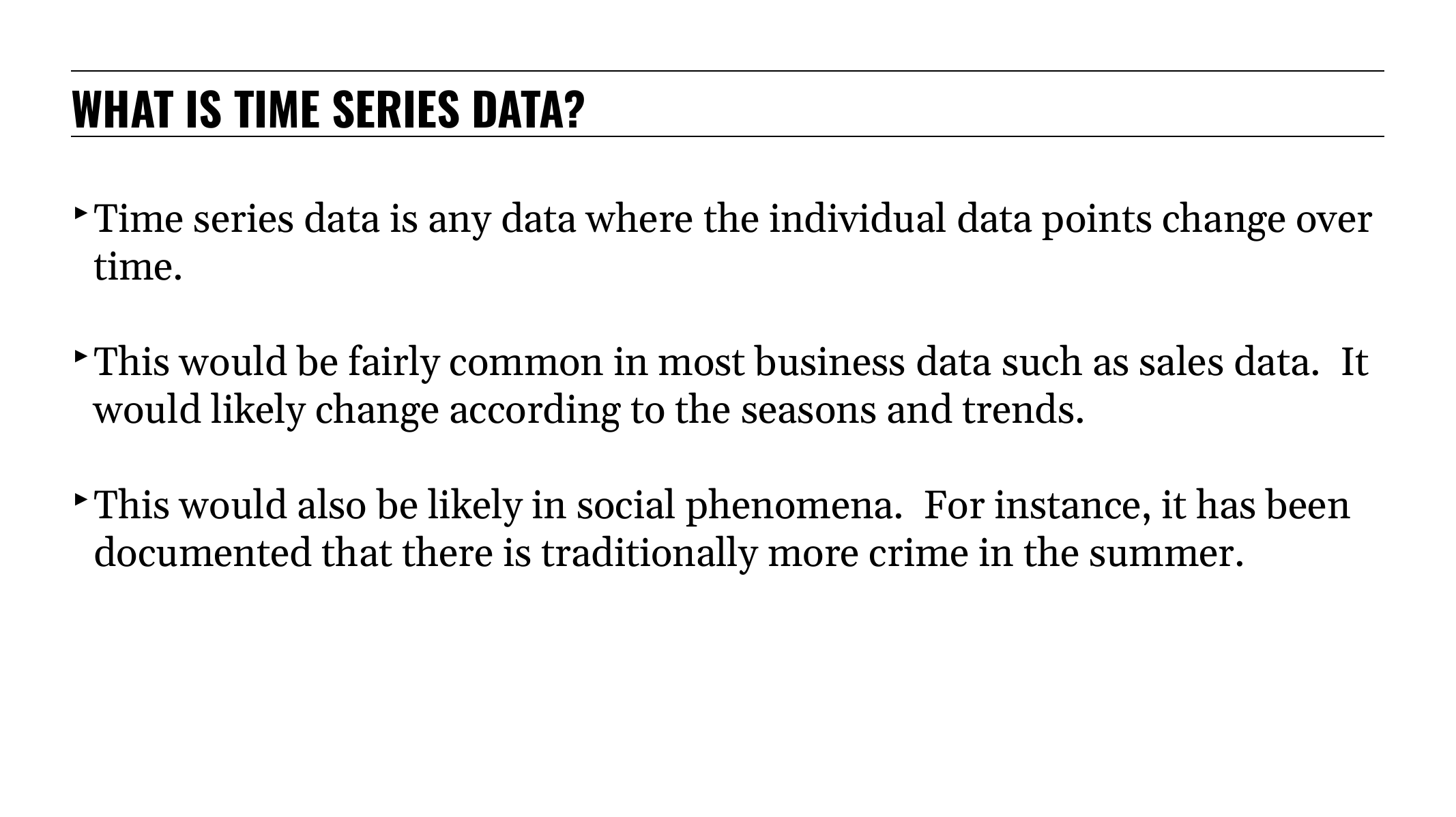

WHAT IS TIME SERIES DATA?

Time series data is any data where the individual data points change over time.

This would be fairly common in most business data such as sales data.  It would likely change according to the seasons and trends.

This would also be likely in social phenomena.  For instance, it has been documented that there is traditionally more crime in the summer.